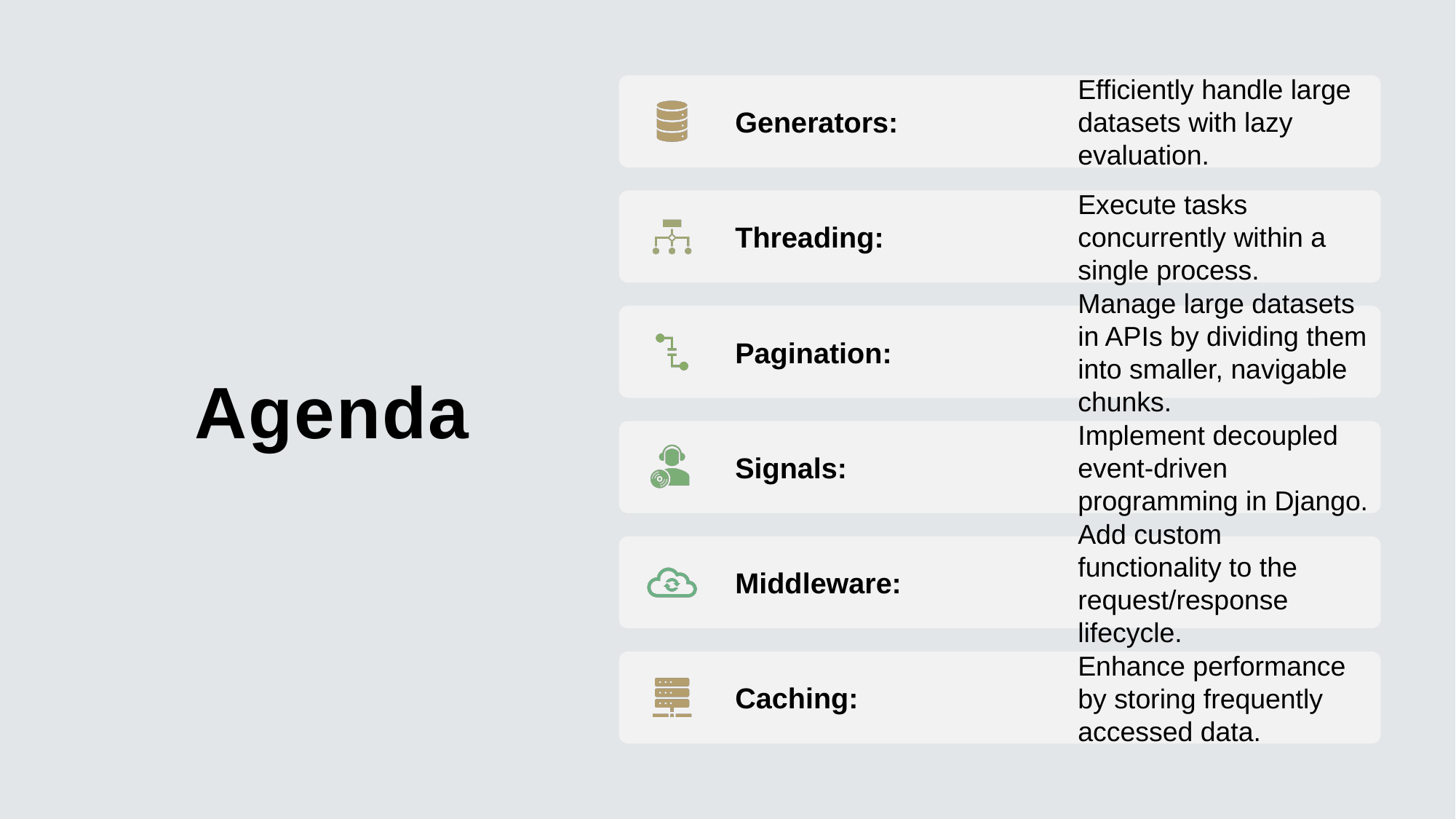

Generators:
Efficiently handle large datasets with lazy evaluation.
Threading:
Execute tasks concurrently within a single process.
Pagination:
Manage large datasets in APIs by dividing them into smaller, navigable chunks.
Signals:
Implement decoupled event-driven programming in Django.
Middleware:
Add custom functionality to the request/response lifecycle.
Caching:
Enhance performance by storing frequently accessed data.
# Agenda